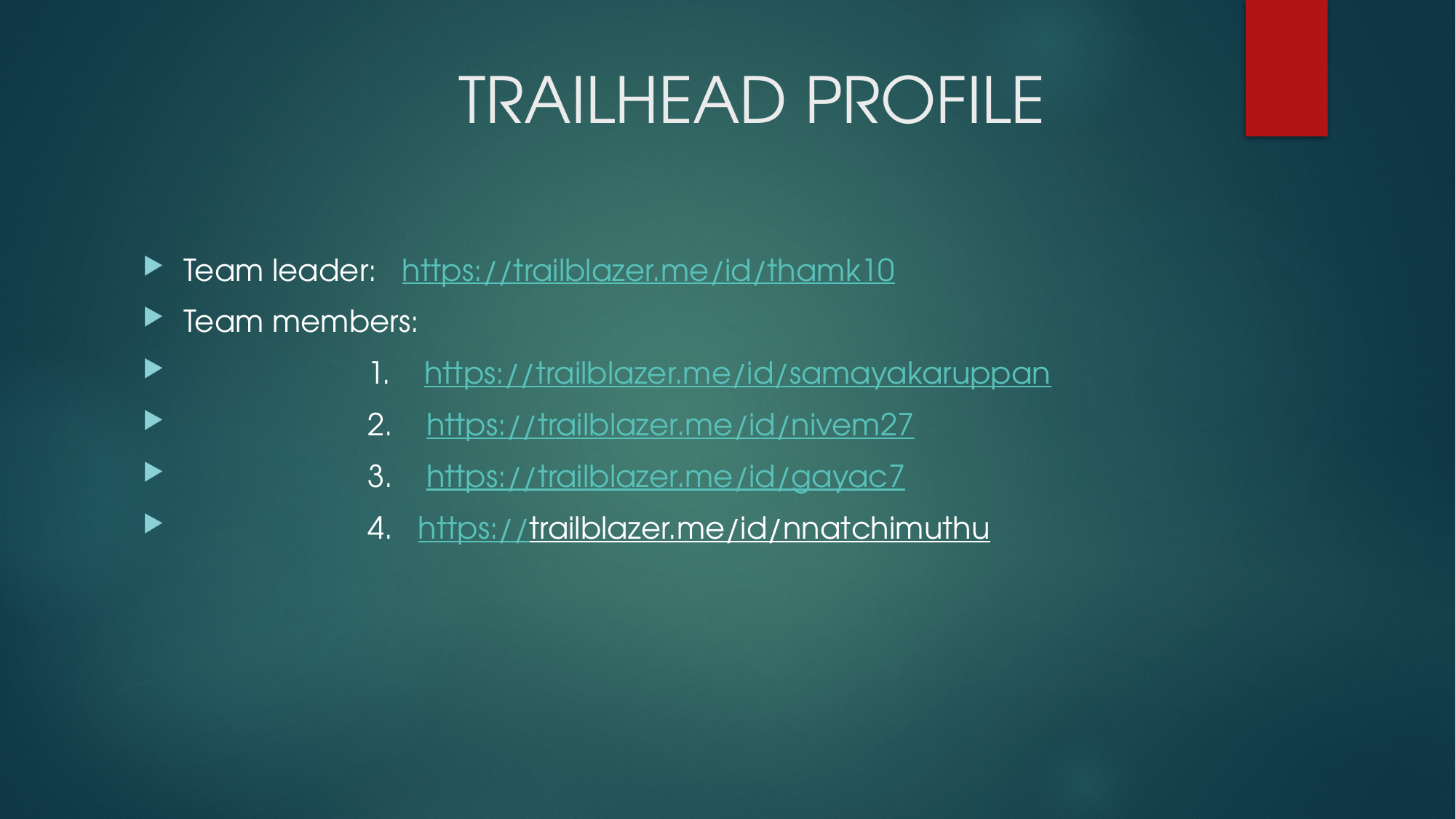

# TRAILHEAD PROFILE
Team leader:   https://trailblazer.me/id/thamk10
Team members:
                      1.    https://trailblazer.me/id/samayakaruppan
                      2.    https://trailblazer.me/id/nivem27
                      3.    https://trailblazer.me/id/gayac7
                      4.   https://trailblazer.me/id/nnatchimuthu